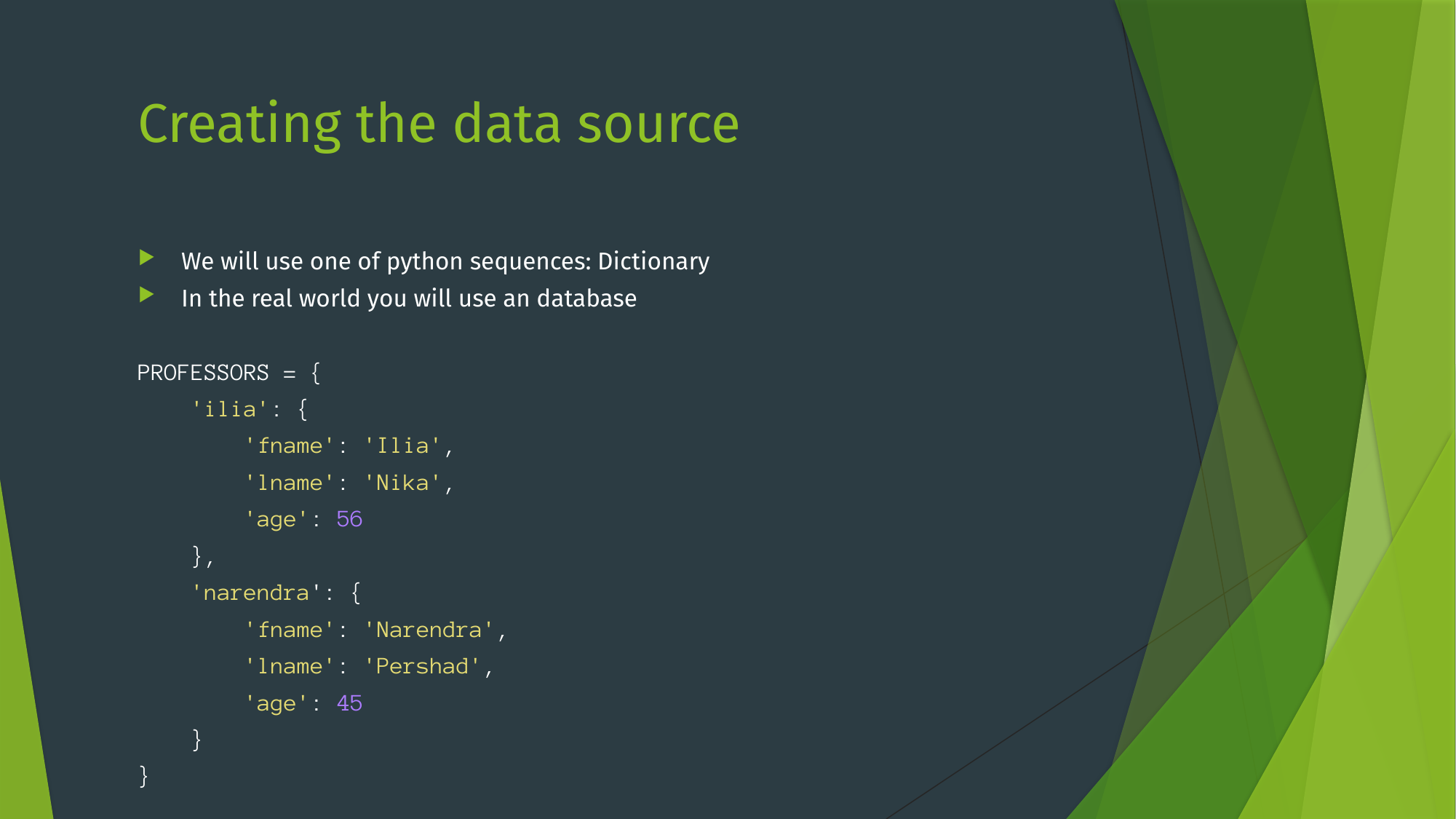

# Creating the data source
We will use one of python sequences: Dictionary
In the real world you will use an database

PROFESSORS = {
    'ilia': {
        'fname': 'Ilia',
        'lname': 'Nika',
        'age': 56
    },
    'narendra': {
        'fname': 'Narendra',
        'lname': 'Pershad',
        'age': 45
    }
}